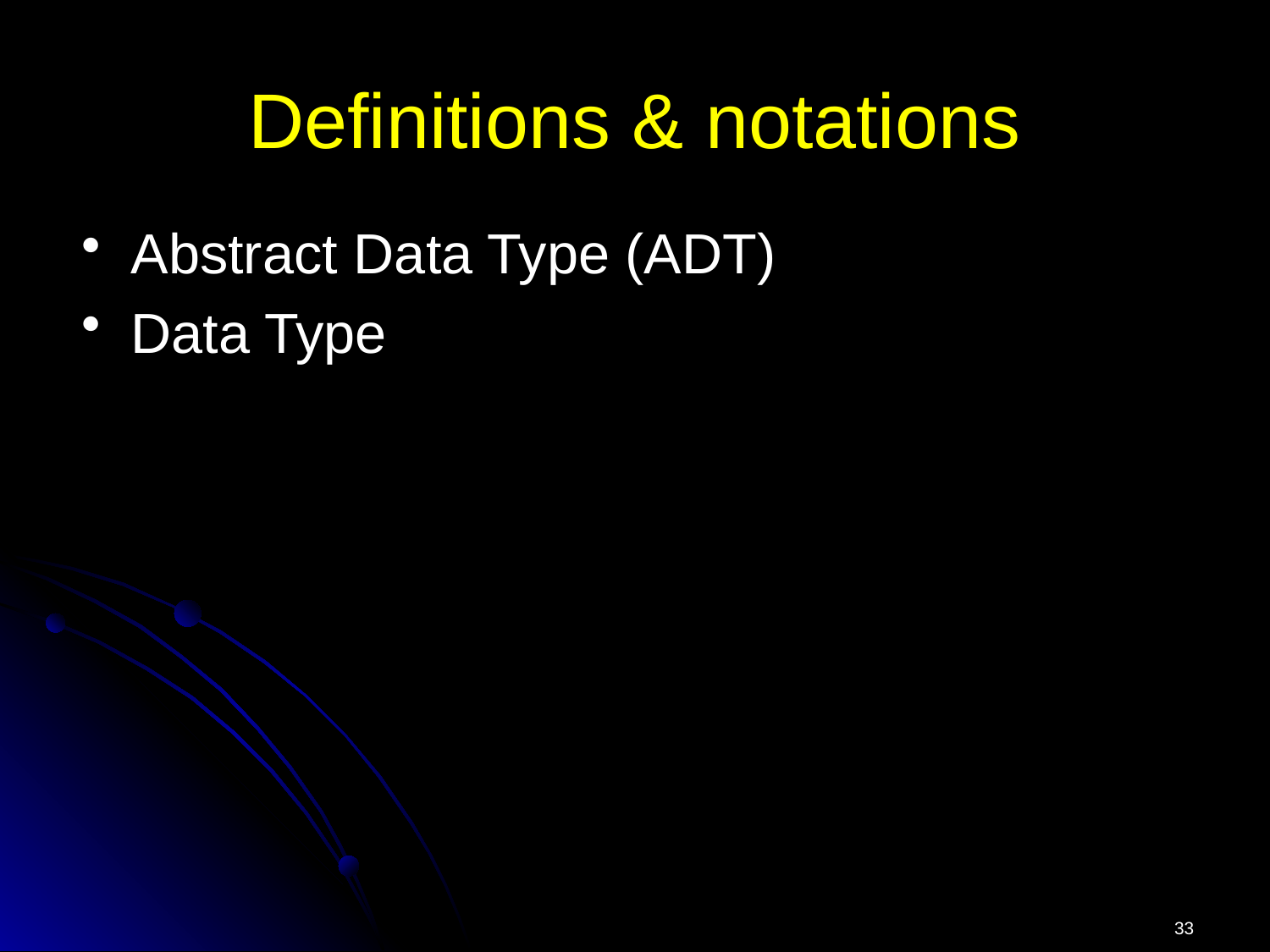

# Definitions & notations
Abstract Data Type (ADT)
Data Type

33